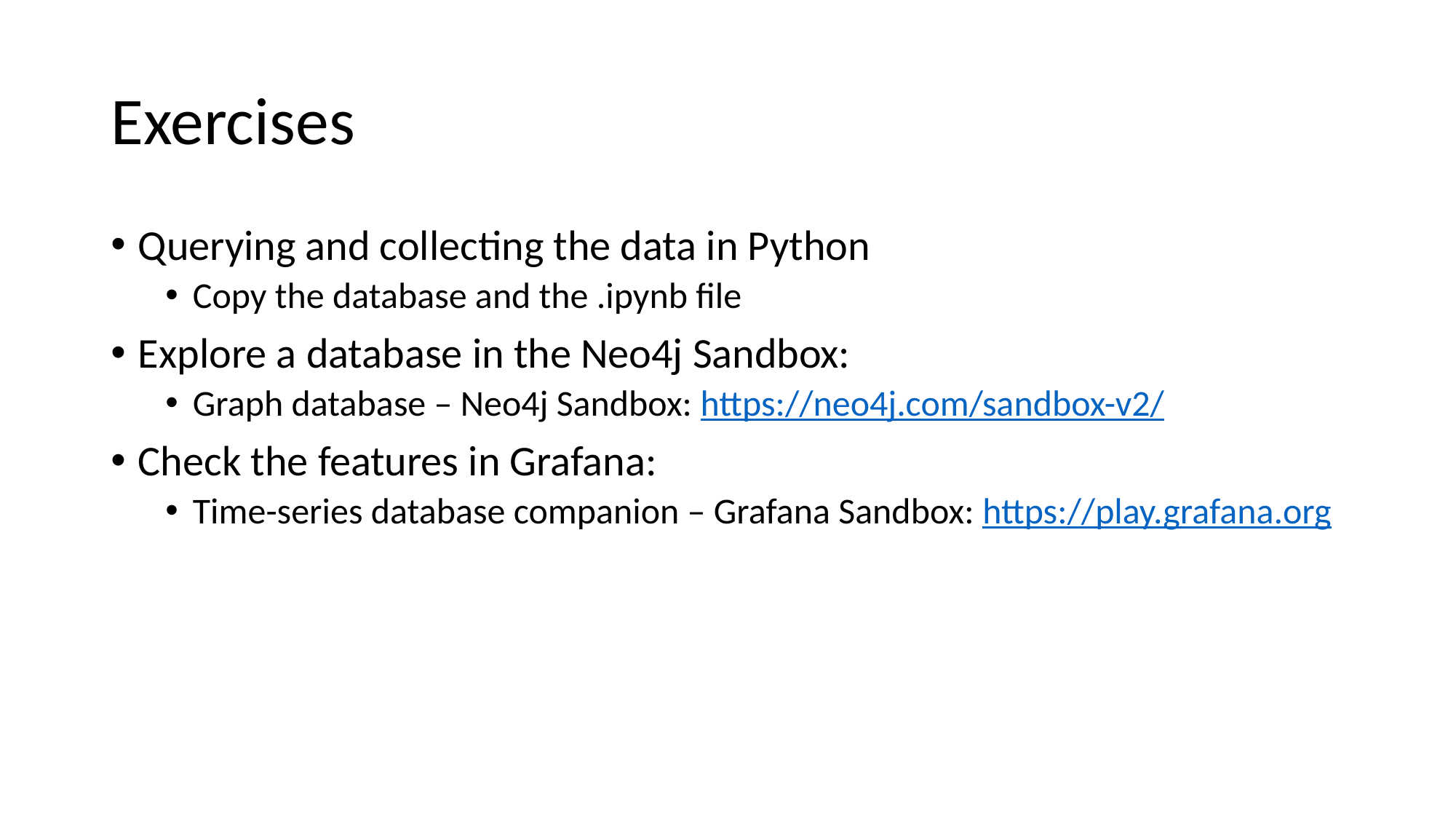

# Exercises
Querying and collecting the data in Python
Copy the database and the .ipynb file
Explore a database in the Neo4j Sandbox:
Graph database – Neo4j Sandbox: https://neo4j.com/sandbox-v2/
Check the features in Grafana:
Time-series database companion – Grafana Sandbox: https://play.grafana.org